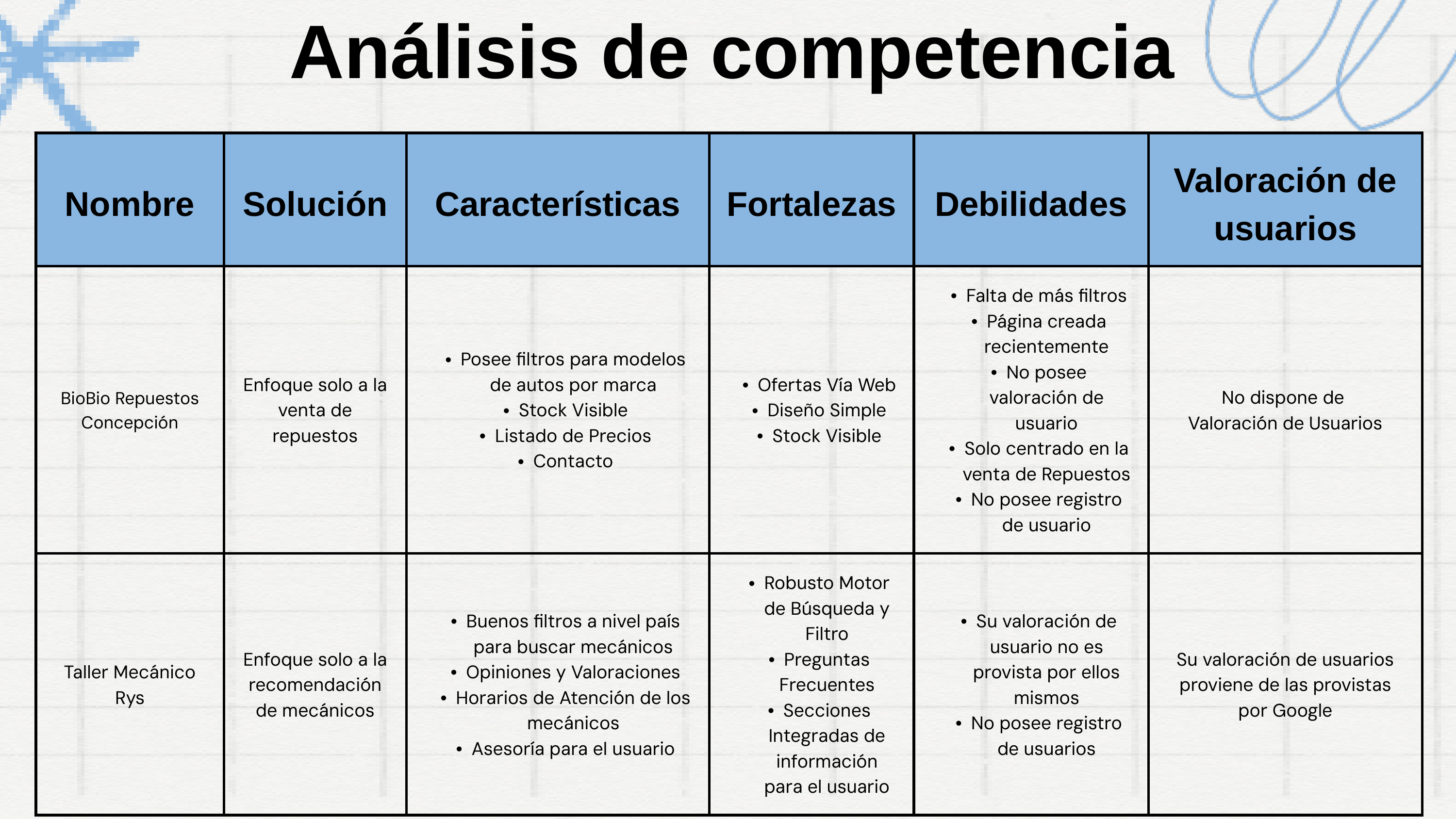

Análisis de competencia
| Nombre | Solución | Características | Fortalezas | Debilidades | Valoración de usuarios |
| --- | --- | --- | --- | --- | --- |
| BioBio Repuestos Concepción | Enfoque solo a la venta de repuestos | Posee filtros para modelos de autos por marca Stock Visible Listado de Precios Contacto | Ofertas Vía Web Diseño Simple Stock Visible | Falta de más filtros Página creada recientemente No posee valoración de usuario Solo centrado en la venta de Repuestos No posee registro de usuario | No dispone de Valoración de Usuarios |
| Taller Mecánico Rys | Enfoque solo a la recomendación de mecánicos | Buenos filtros a nivel país para buscar mecánicos Opiniones y Valoraciones Horarios de Atención de los mecánicos Asesoría para el usuario | Robusto Motor de Búsqueda y Filtro Preguntas Frecuentes Secciones Integradas de información para el usuario | Su valoración de usuario no es provista por ellos mismos No posee registro de usuarios | Su valoración de usuarios proviene de las provistas por Google |